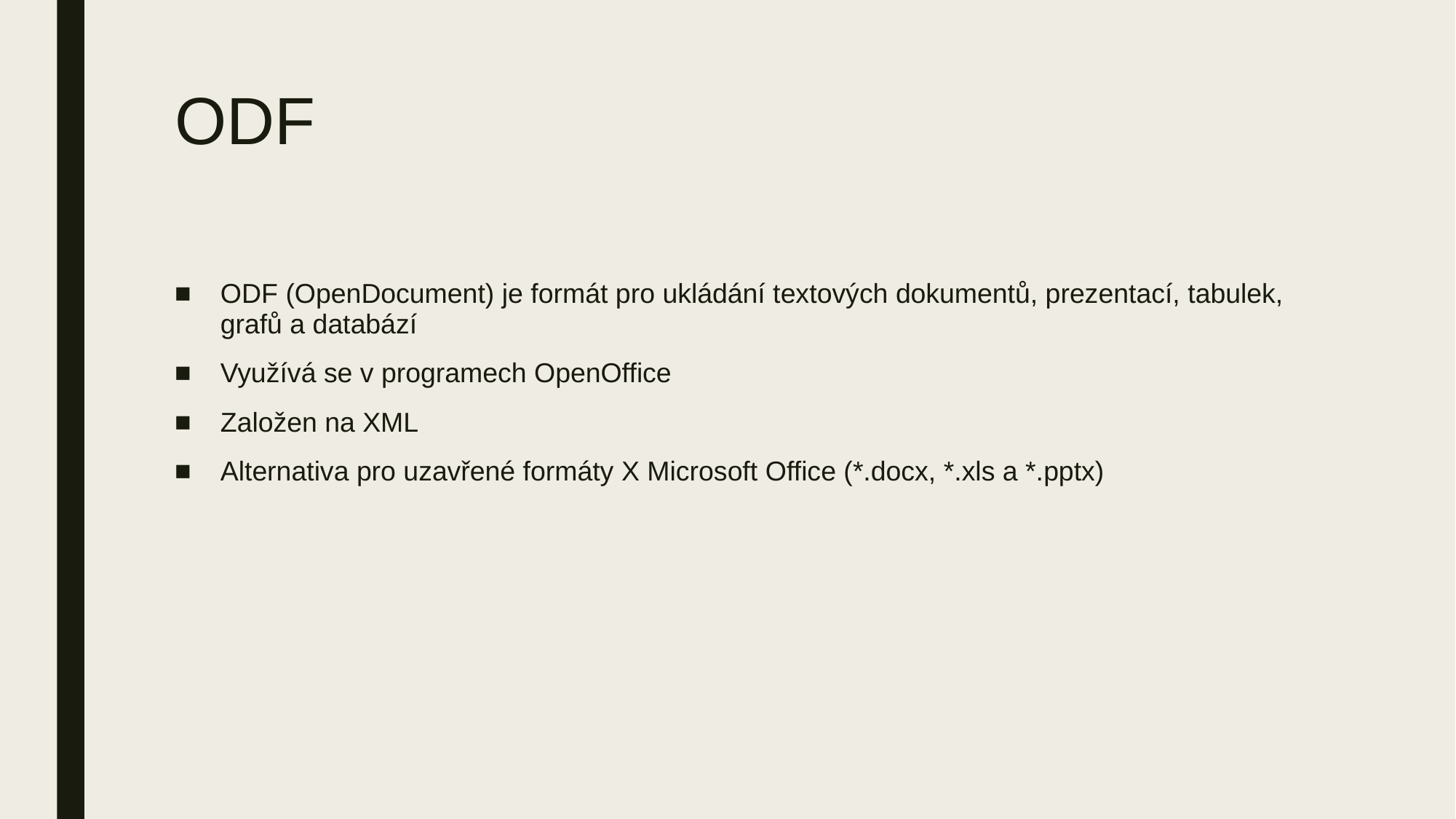

# ODF
ODF (OpenDocument) je formát pro ukládání textových dokumentů, prezentací, tabulek, grafů a databází
Využívá se v programech OpenOffice
Založen na XML
Alternativa pro uzavřené formáty X Microsoft Office (*.docx, *.xls a *.pptx)